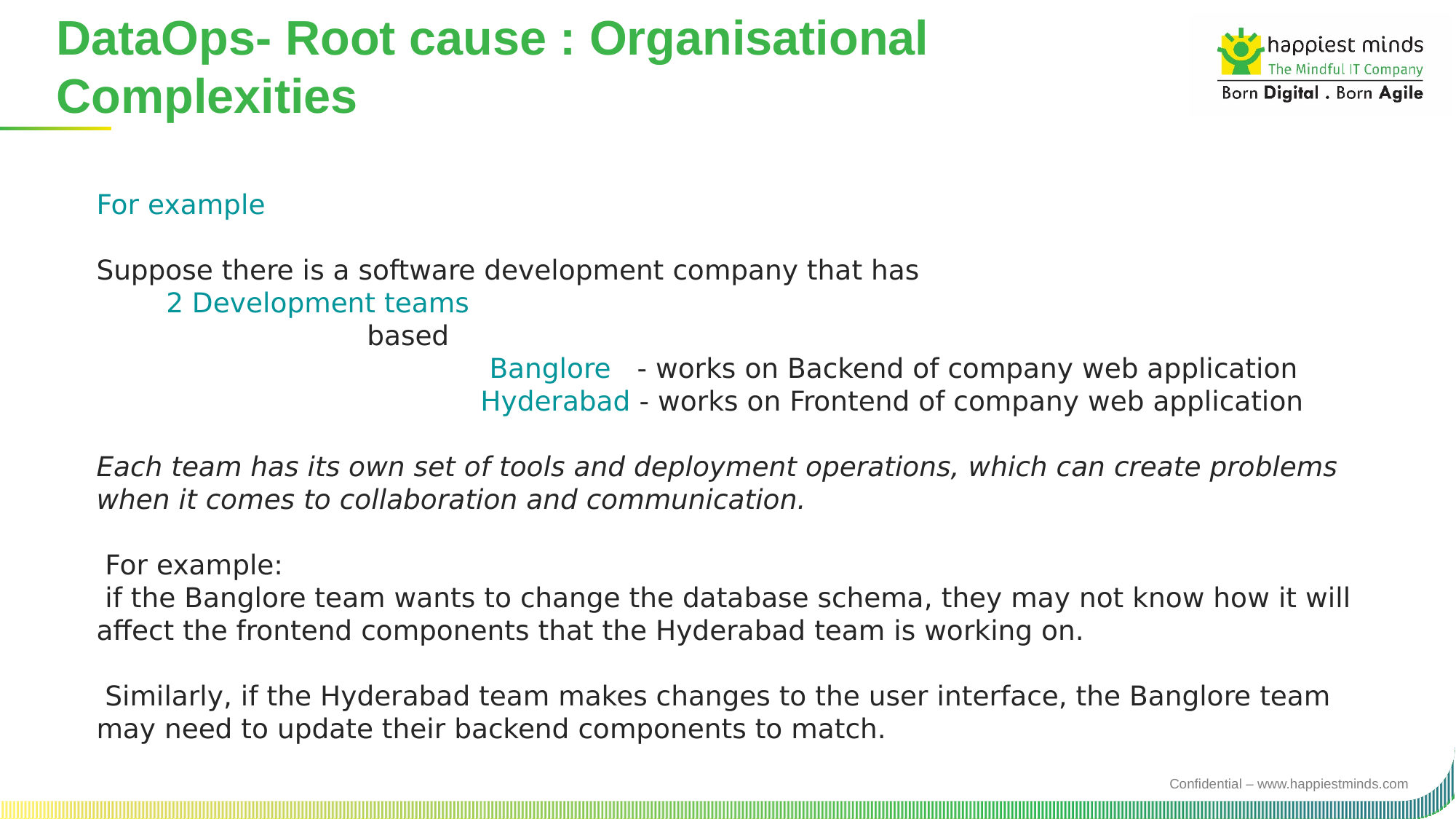

DataOps- Root cause : Organisational Complexities

For example

Suppose there is a software development company that has
        2 Development teams
                               based
                                             Banglore   - works on Backend of company web application
                                            Hyderabad - works on Frontend of company web application

Each team has its own set of tools and deployment operations, which can create problems when it comes to collaboration and communication.

 For example:
 if the Banglore team wants to change the database schema, they may not know how it will affect the frontend components that the Hyderabad team is working on.

 Similarly, if the Hyderabad team makes changes to the user interface, the Banglore team may need to update their backend components to match.